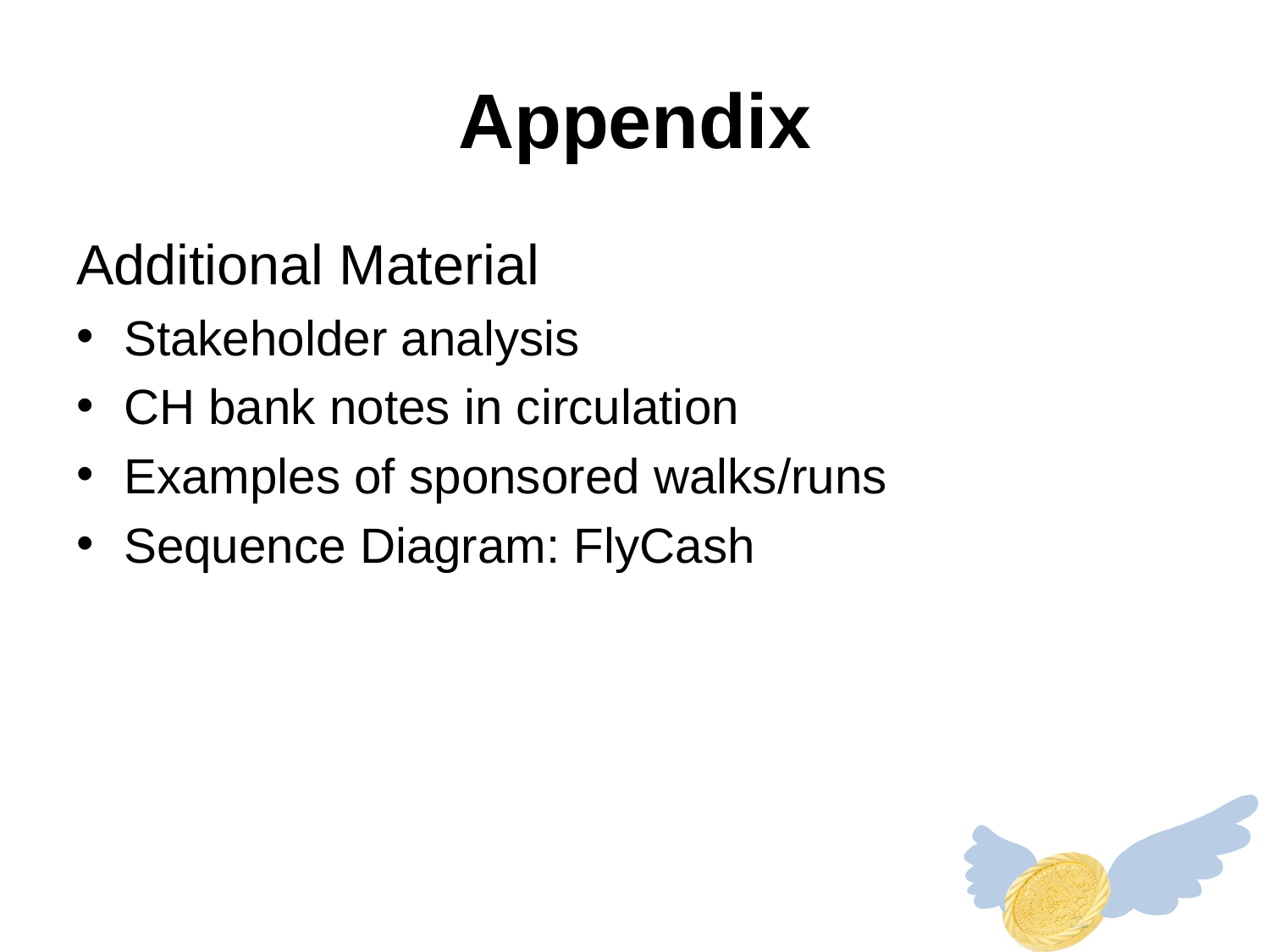

# Appendix
Additional Material
Stakeholder analysis
CH bank notes in circulation
Examples of sponsored walks/runs
Sequence Diagram: FlyCash